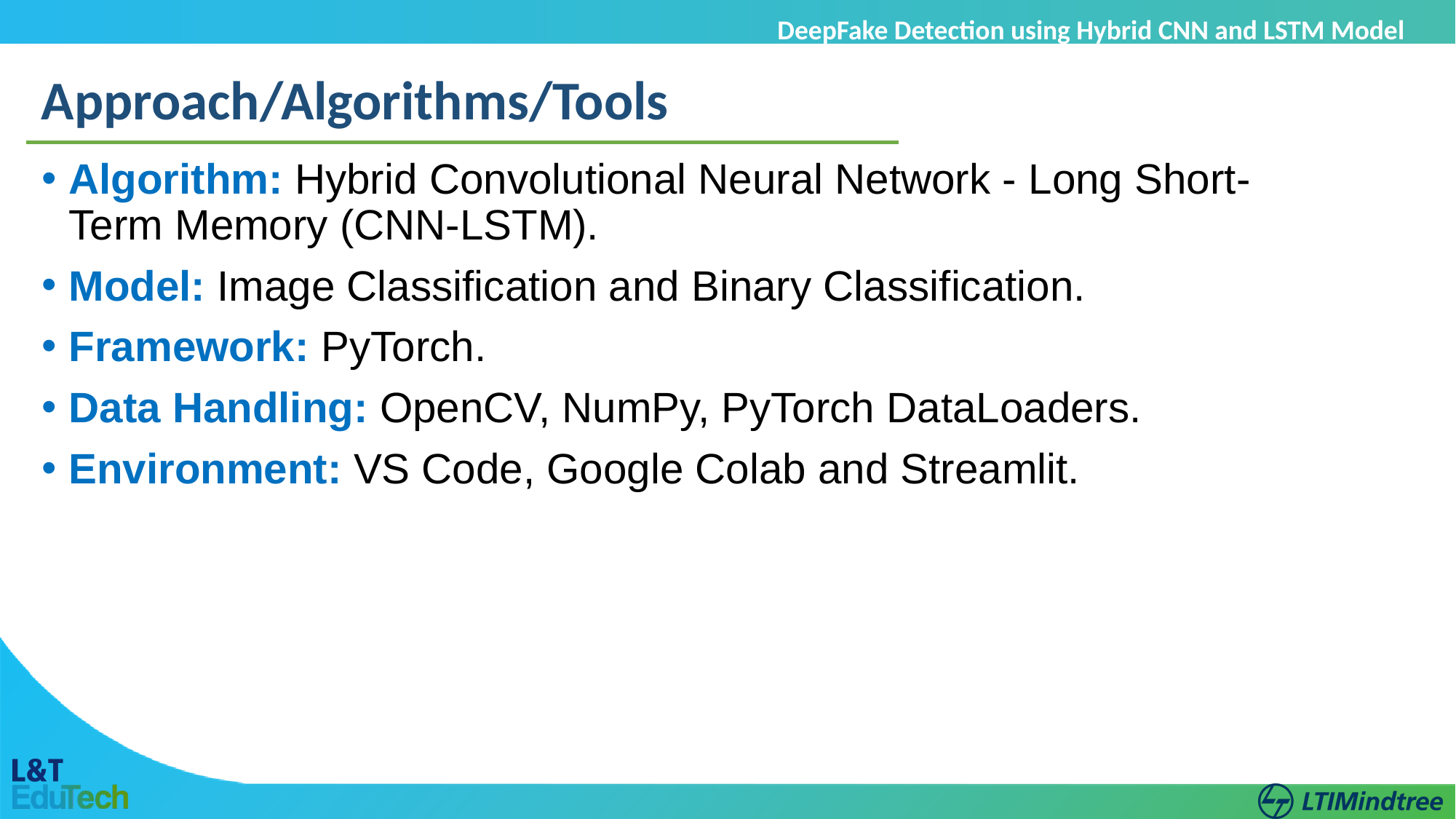

DeepFake Detection using Hybrid CNN and LSTM Model

Approach/Algorithms/Tools
Algorithm: Hybrid Convolutional Neural Network - Long Short-Term Memory (CNN-LSTM).
Model: Image Classification and Binary Classification.
Framework: PyTorch.
Data Handling: OpenCV, NumPy, PyTorch DataLoaders.
Environment: VS Code, Google Colab and Streamlit.